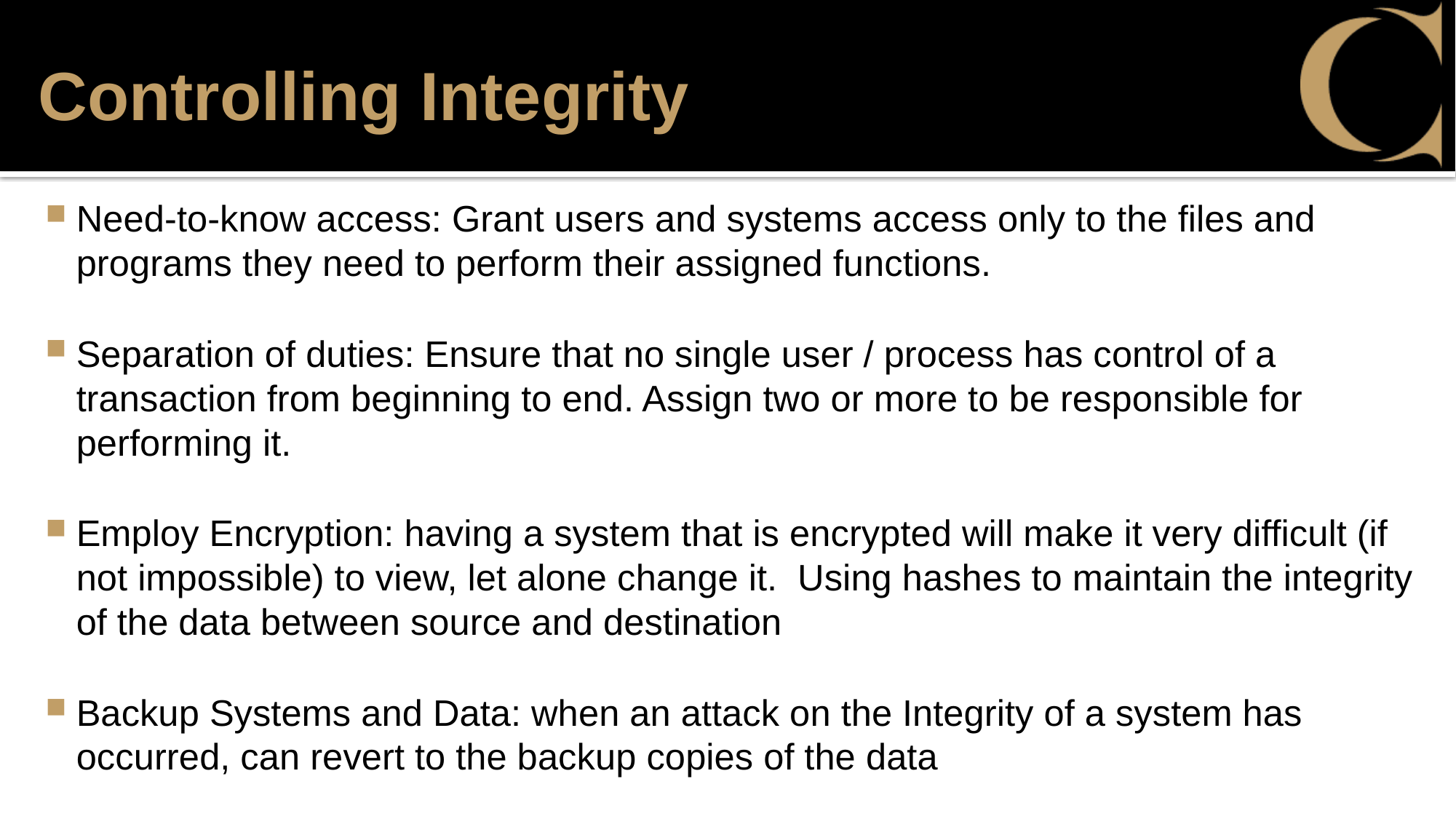

# Controlling Integrity
Need-to-know access: Grant users and systems access only to the files and programs they need to perform their assigned functions.

Separation of duties: Ensure that no single user / process has control of a transaction from beginning to end. Assign two or more to be responsible for performing it.

Employ Encryption: having a system that is encrypted will make it very difficult (if not impossible) to view, let alone change it.  Using hashes to maintain the integrity of the data between source and destination

Backup Systems and Data: when an attack on the Integrity of a system has occurred, can revert to the backup copies of the data